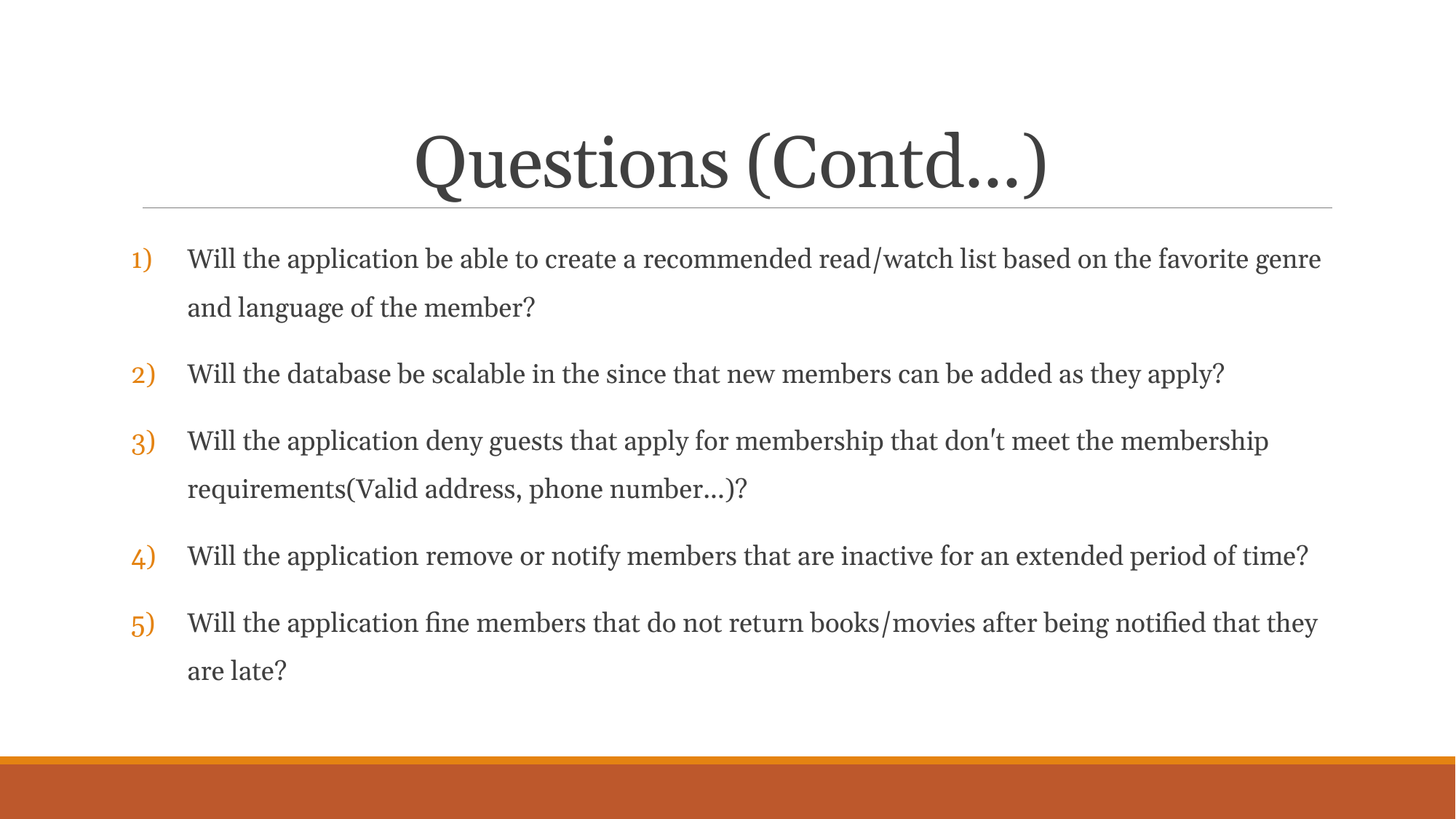

# Questions (Contd...)
Will the application be able to create a recommended read/watch list based on the favorite genre and language of the member?
Will the database be scalable in the since that new members can be added as they apply?
Will the application deny guests that apply for membership that don't meet the membership requirements(Valid address, phone number...)?
Will the application remove or notify members that are inactive for an extended period of time?
Will the application fine members that do not return books/movies after being notified that they are late?